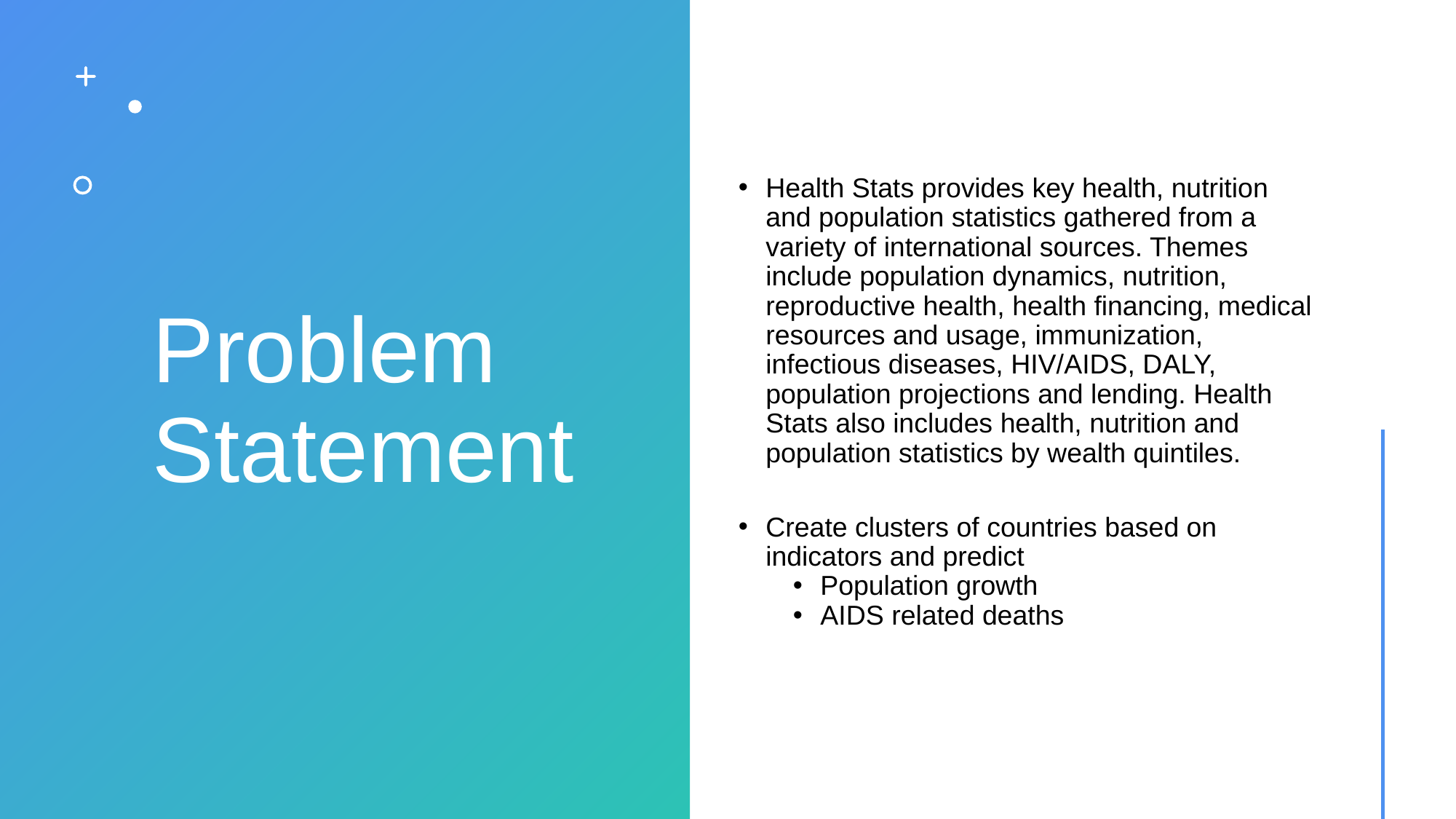

# Problem Statement
Health Stats provides key health, nutrition and population statistics gathered from a variety of international sources. Themes include population dynamics, nutrition, reproductive health, health financing, medical resources and usage, immunization, infectious diseases, HIV/AIDS, DALY, population projections and lending. Health Stats also includes health, nutrition and population statistics by wealth quintiles.

Create clusters of countries based on indicators and predict
Population growth
AIDS related deaths